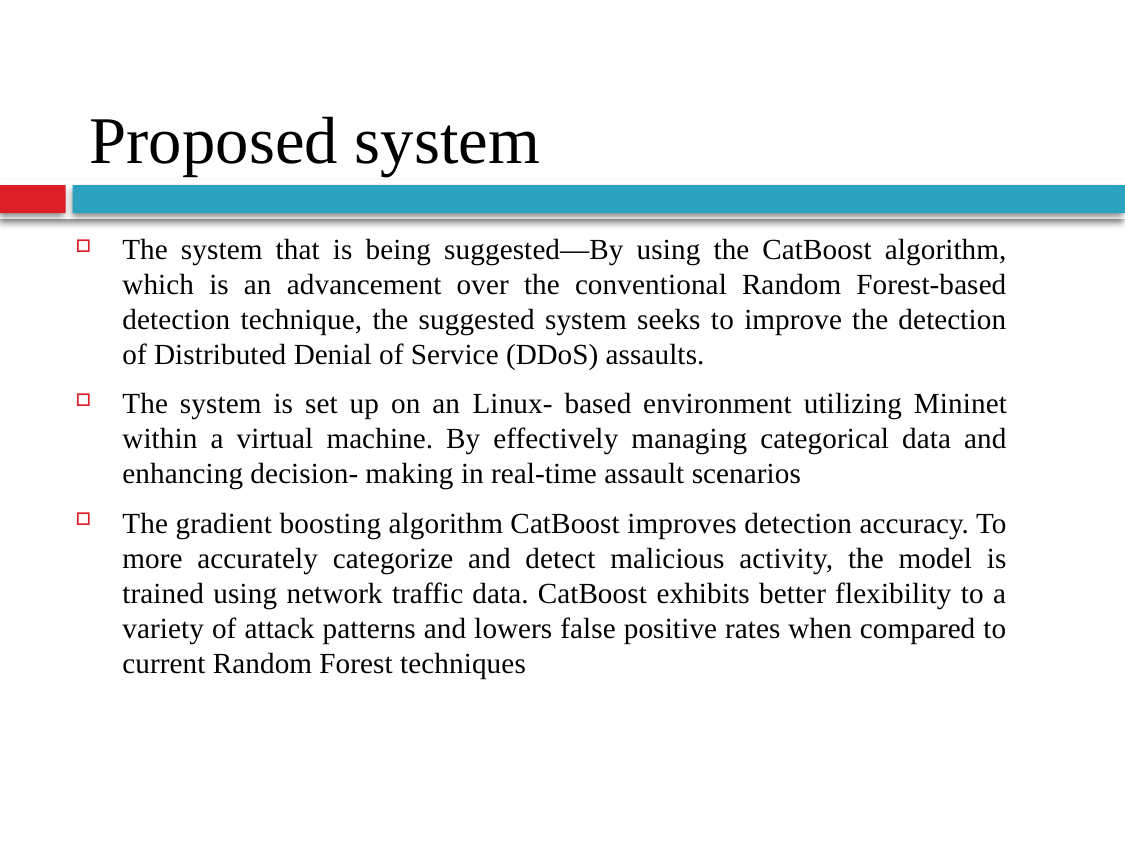

# Proposed system
The system that is being suggested—By using the CatBoost algorithm, which is an advancement over the conventional Random Forest-based detection technique, the suggested system seeks to improve the detection of Distributed Denial of Service (DDoS) assaults.
The system is set up on an Linux- based environment utilizing Mininet within a virtual machine. By effectively managing categorical data and enhancing decision- making in real-time assault scenarios
The gradient boosting algorithm CatBoost improves detection accuracy. To more accurately categorize and detect malicious activity, the model is trained using network traffic data. CatBoost exhibits better flexibility to a variety of attack patterns and lowers false positive rates when compared to current Random Forest techniques